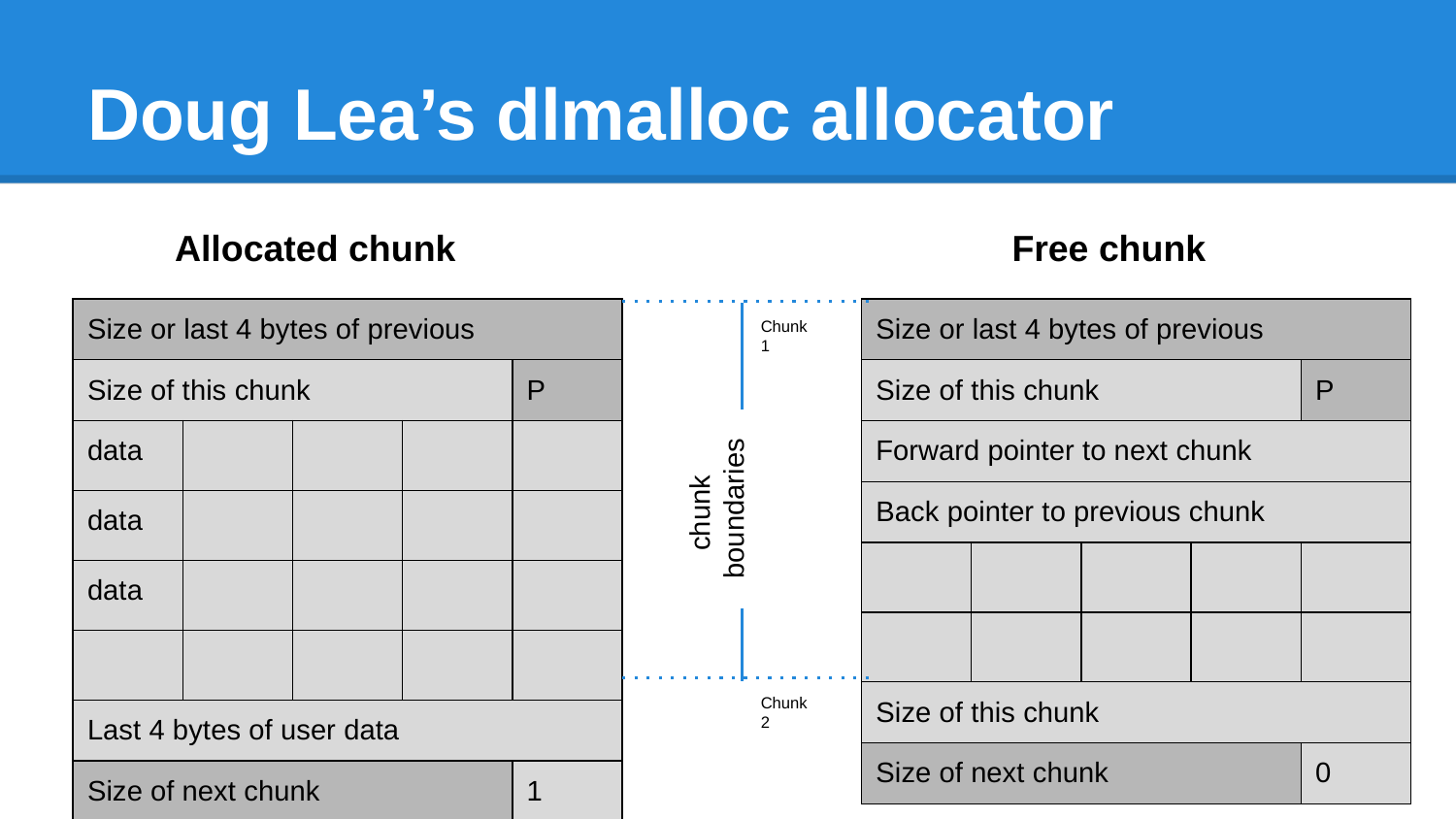

# Doug Lea’s dlmalloc allocator

Allocated chunk
Free chunk
| Size or last 4 bytes of previous |  |  |  |  |
| --- | --- | --- | --- | --- |
| Size of this chunk |  |  |  | P |
| data |  |  |  |  |
| data |  |  |  |  |
| data |  |  |  |  |
|  |  |  |  |  |
| Last 4 bytes of user data |  |  |  |  |
| Size of next chunk |  |  |  | 1 |
| Size or last 4 bytes of previous |  |  |  |  |
| --- | --- | --- | --- | --- |
| Size of this chunk |  |  |  | P |
| Forward pointer to next chunk |  |  |  |  |
| Back pointer to previous chunk |  |  |  |  |
|  |  |  |  |  |
|  |  |  |  |  |
| Size of this chunk |  |  |  |  |
| Size of next chunk |  |  |  | 0 |
Chunk 1
chunk
boundaries
Chunk 2